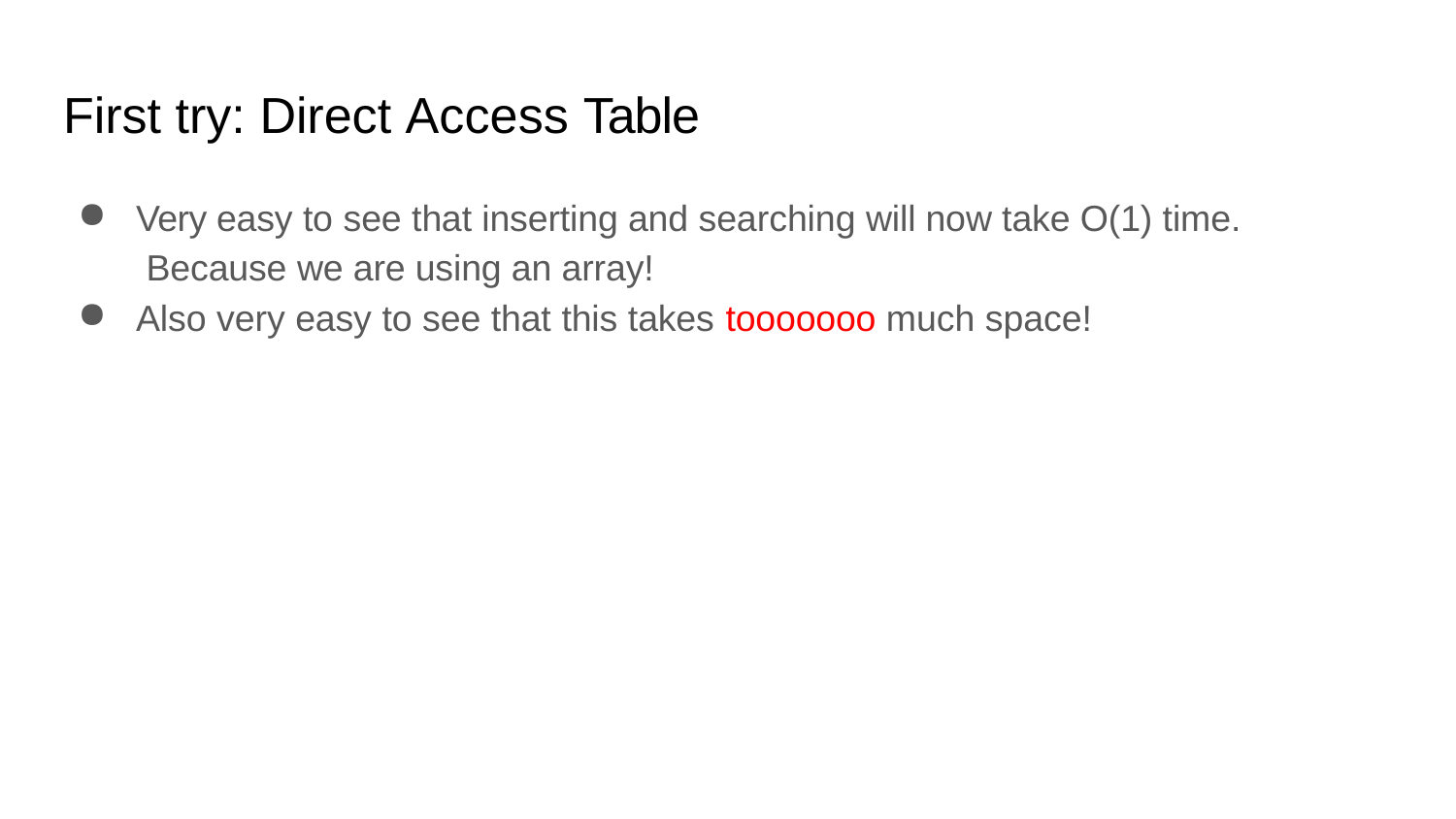

# First try: Direct Access Table
Very easy to see that inserting and searching will now take O(1) time.  Because we are using an array!
Also very easy to see that this takes tooooooo much space!